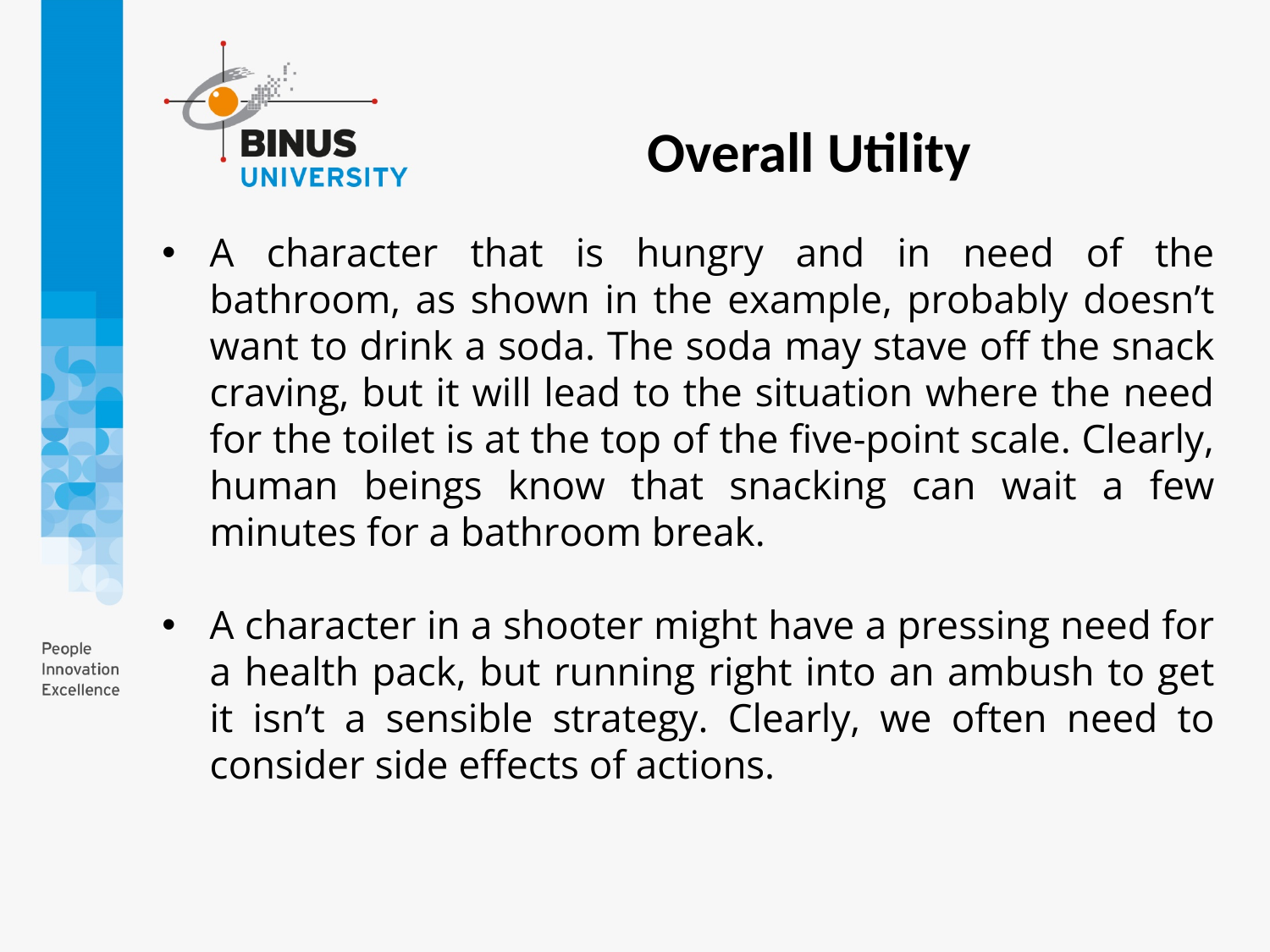

Overall Utility
A character that is hungry and in need of the bathroom, as shown in the example, probably doesn’t want to drink a soda. The soda may stave off the snack craving, but it will lead to the situation where the need for the toilet is at the top of the five-point scale. Clearly, human beings know that snacking can wait a few minutes for a bathroom break.

A character in a shooter might have a pressing need for a health pack, but running right into an ambush to get it isn’t a sensible strategy. Clearly, we often need to consider side effects of actions.